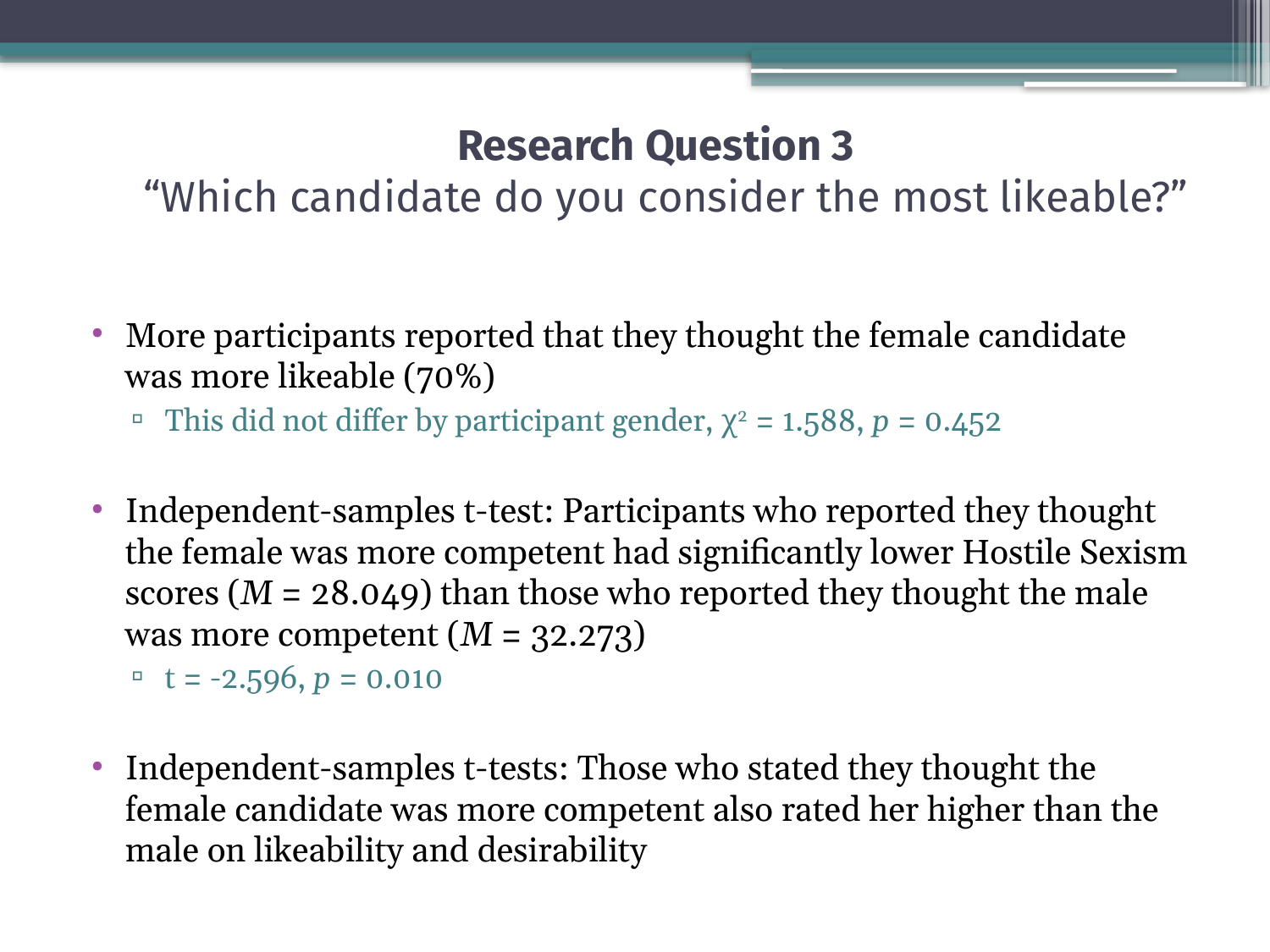

Research Question 3
  “Which candidate do you consider the most likeable?”
More participants reported that they thought the female candidate was more likeable (70%)
This did not differ by participant gender, χ2 = 1.588, p = 0.452

Independent-samples t-test: Participants who reported they thought the female was more competent had significantly lower Hostile Sexism scores (M = 28.049) than those who reported they thought the male was more competent (M = 32.273)
t = -2.596, p = 0.010

Independent-samples t-tests: Those who stated they thought the female candidate was more competent also rated her higher than the male on likeability and desirability